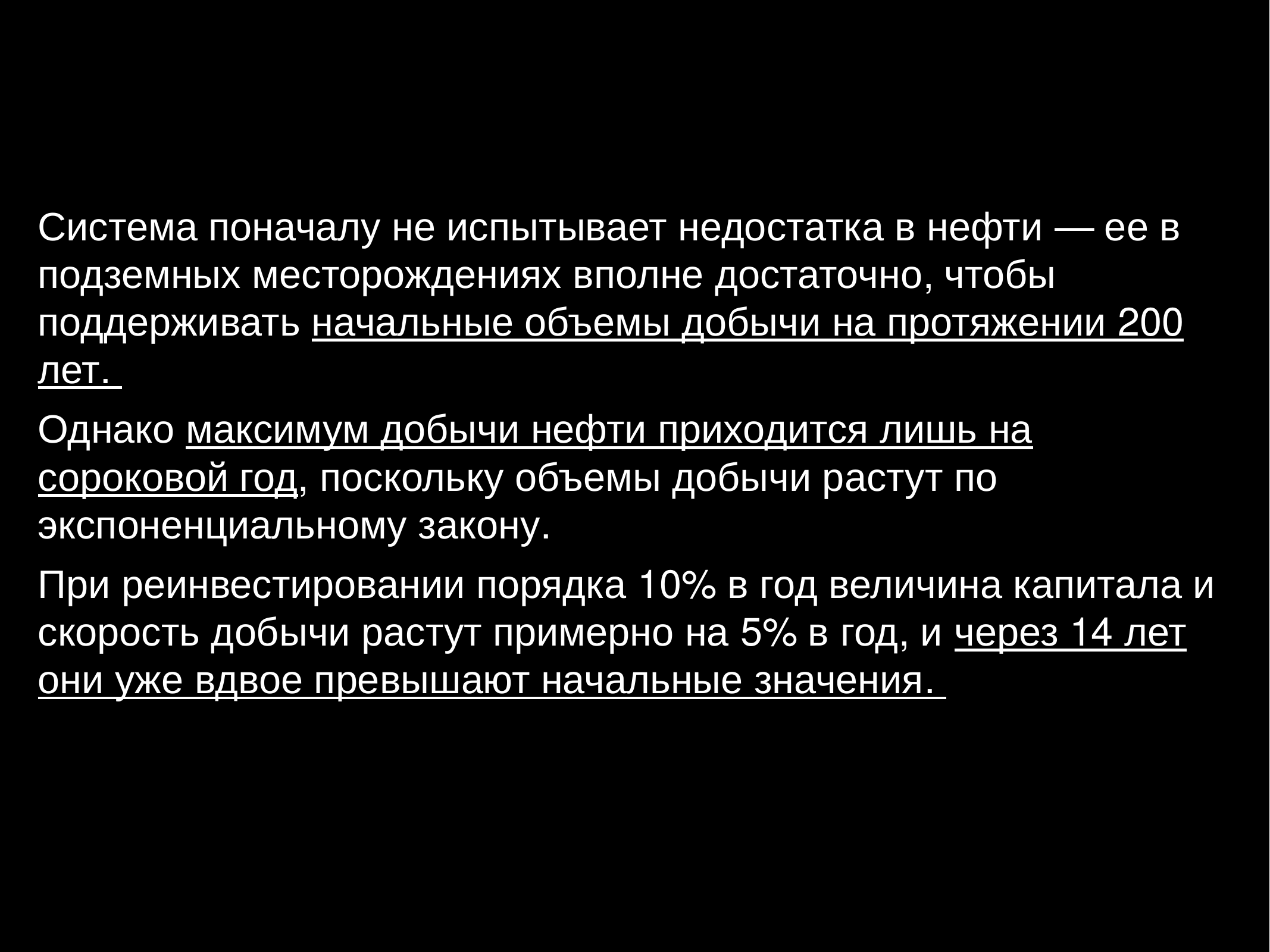

42
Система поначалу не испытывает недостатка в нефти — ее в подземных месторождениях вполне достаточно, чтобы поддерживать начальные объемы добычи на протяжении 200 лет.
Однако максимум добычи нефти приходится лишь на сороковой год, поскольку объемы добычи растут по экспоненциальному закону.
При реинвестировании порядка 10% в год величина капитала и скорость добычи растут примерно на 5% в год, и через 14 лет они уже вдвое превышают начальные значения.